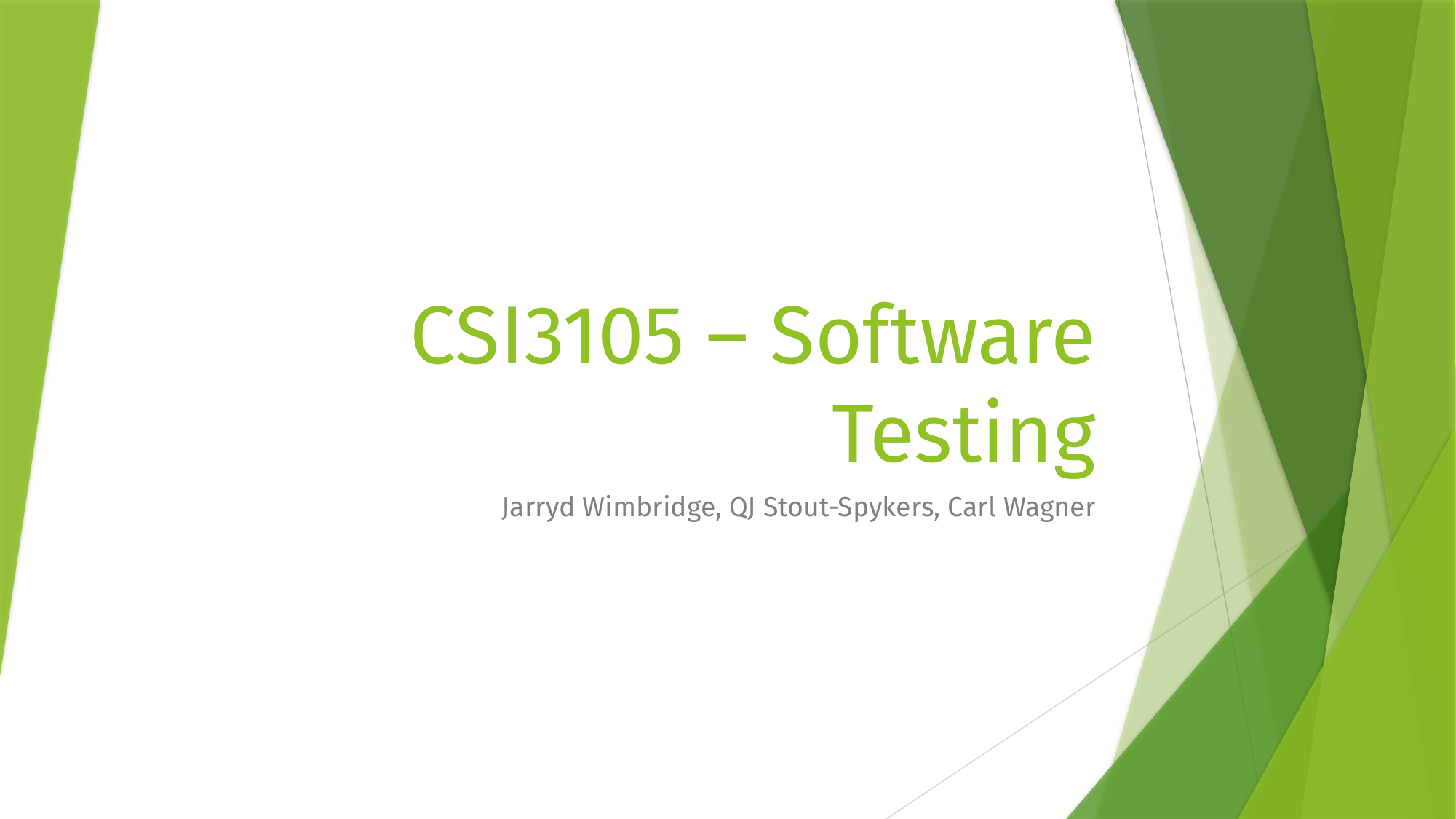

# CSI3105 – Software Testing
Jarryd Wimbridge, QJ Stout-Spykers, Carl Wagner